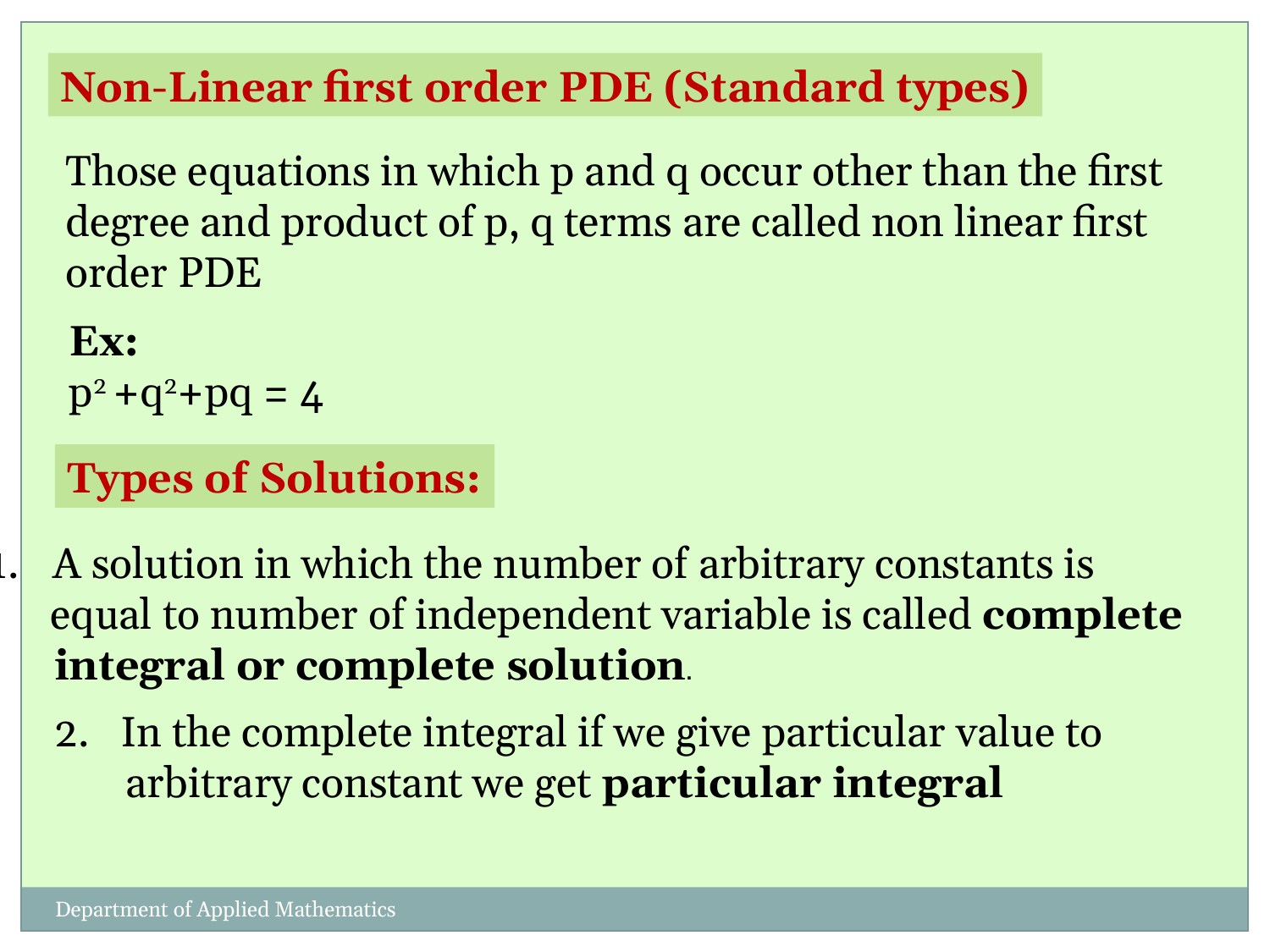

Non-Linear first order PDE (Standard types)
Those equations in which p and q occur other than the first degree and product of p, q terms are called non linear first order PDE
Ex:
p2 +q2+pq = 4
Types of Solutions:
A solution in which the number of arbitrary constants is
      equal to number of independent variable is called complete
      integral or complete solution.
2.   In the complete integral if we give particular value to
       arbitrary constant we get particular integral
58
Department of Applied Mathematics